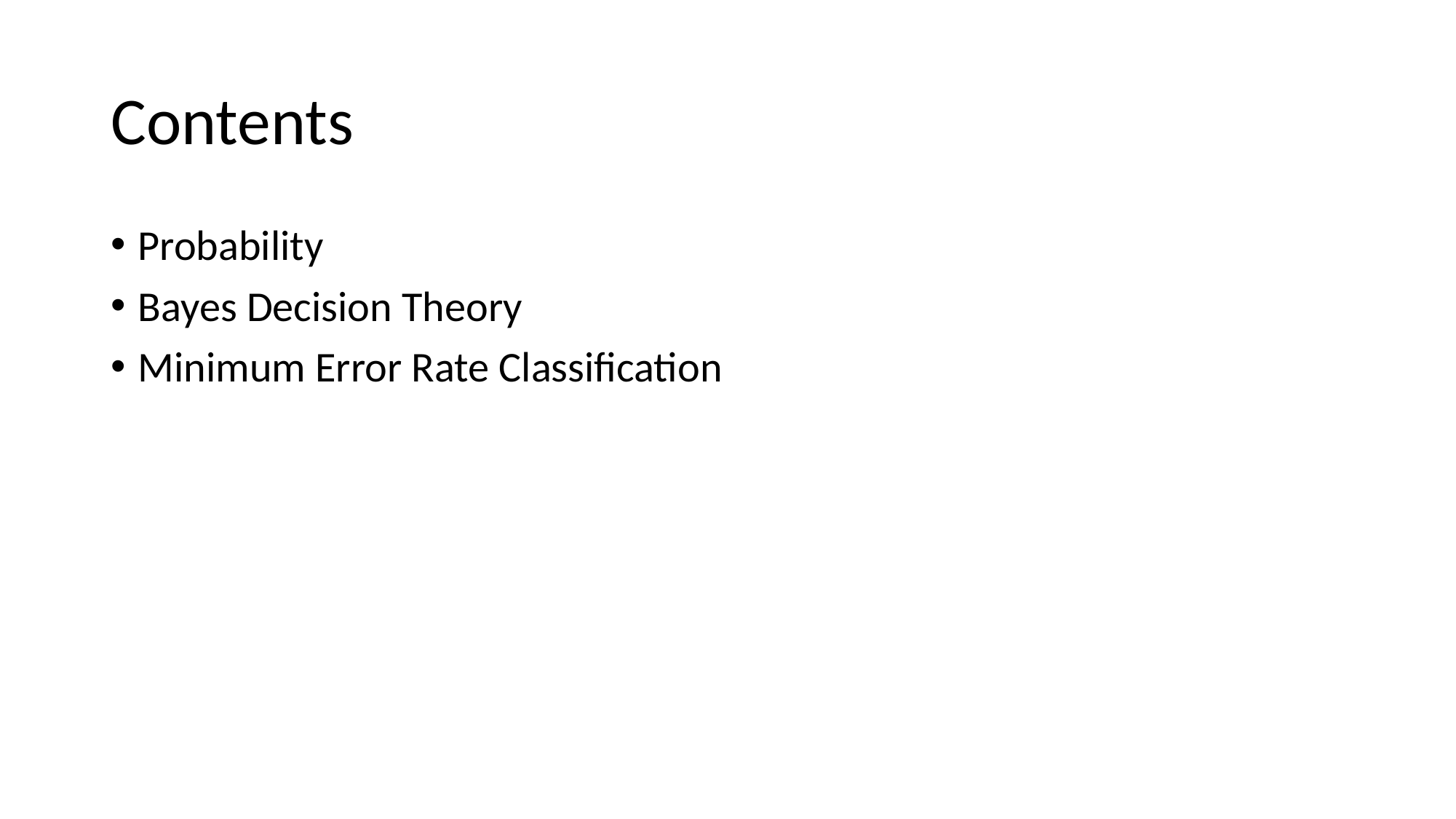

# Contents
Probability
Bayes Decision Theory
Minimum Error Rate Classification